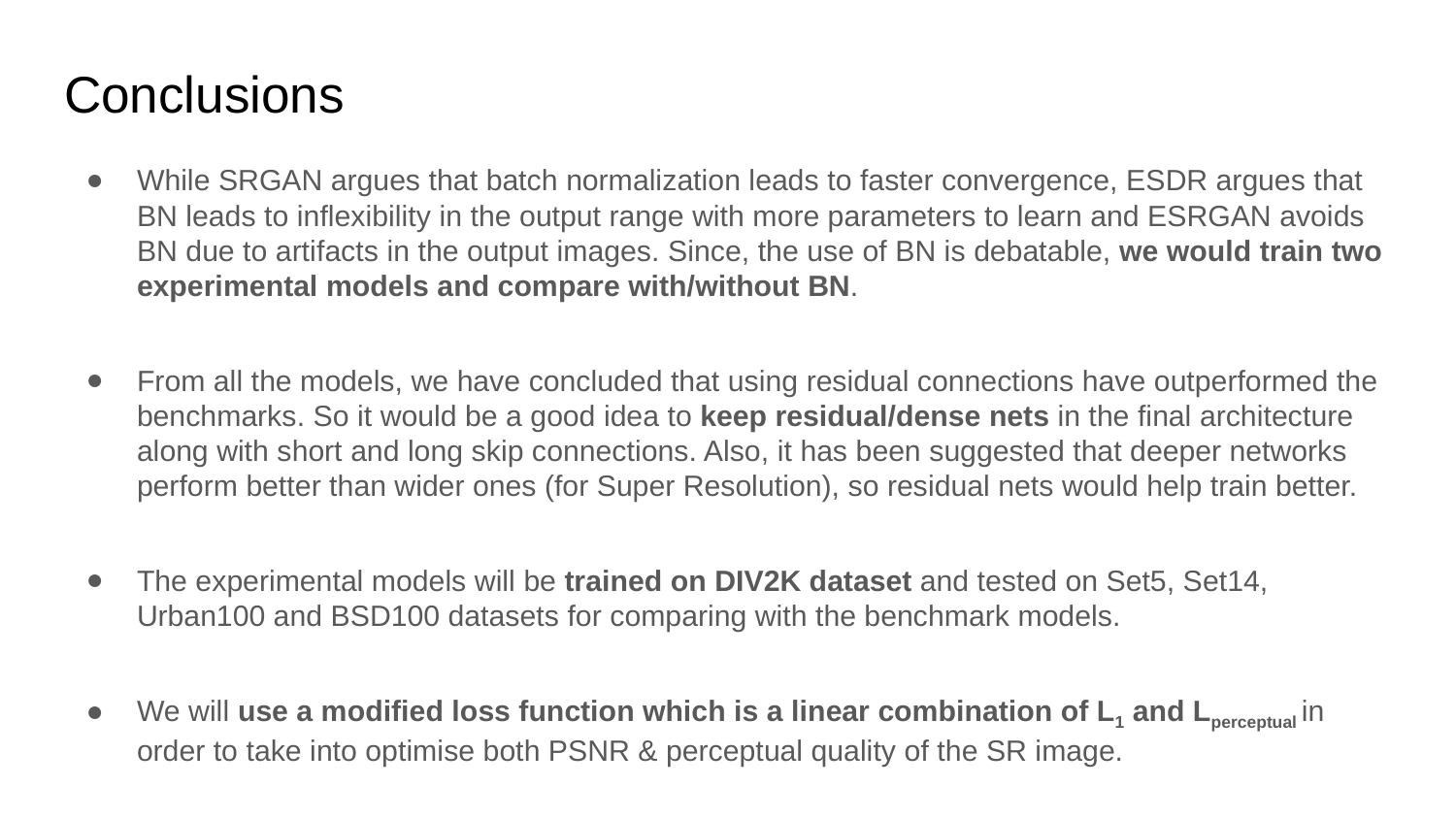

# Conclusions
While SRGAN argues that batch normalization leads to faster convergence, ESDR argues that BN leads to inflexibility in the output range with more parameters to learn and ESRGAN avoids BN due to artifacts in the output images. Since, the use of BN is debatable, we would train two experimental models and compare with/without BN.

From all the models, we have concluded that using residual connections have outperformed the benchmarks. So it would be a good idea to keep residual/dense nets in the final architecture along with short and long skip connections. Also, it has been suggested that deeper networks perform better than wider ones (for Super Resolution), so residual nets would help train better.

The experimental models will be trained on DIV2K dataset and tested on Set5, Set14, Urban100 and BSD100 datasets for comparing with the benchmark models.

We will use a modified loss function which is a linear combination of L1 and Lperceptual in order to take into optimise both PSNR & perceptual quality of the SR image.